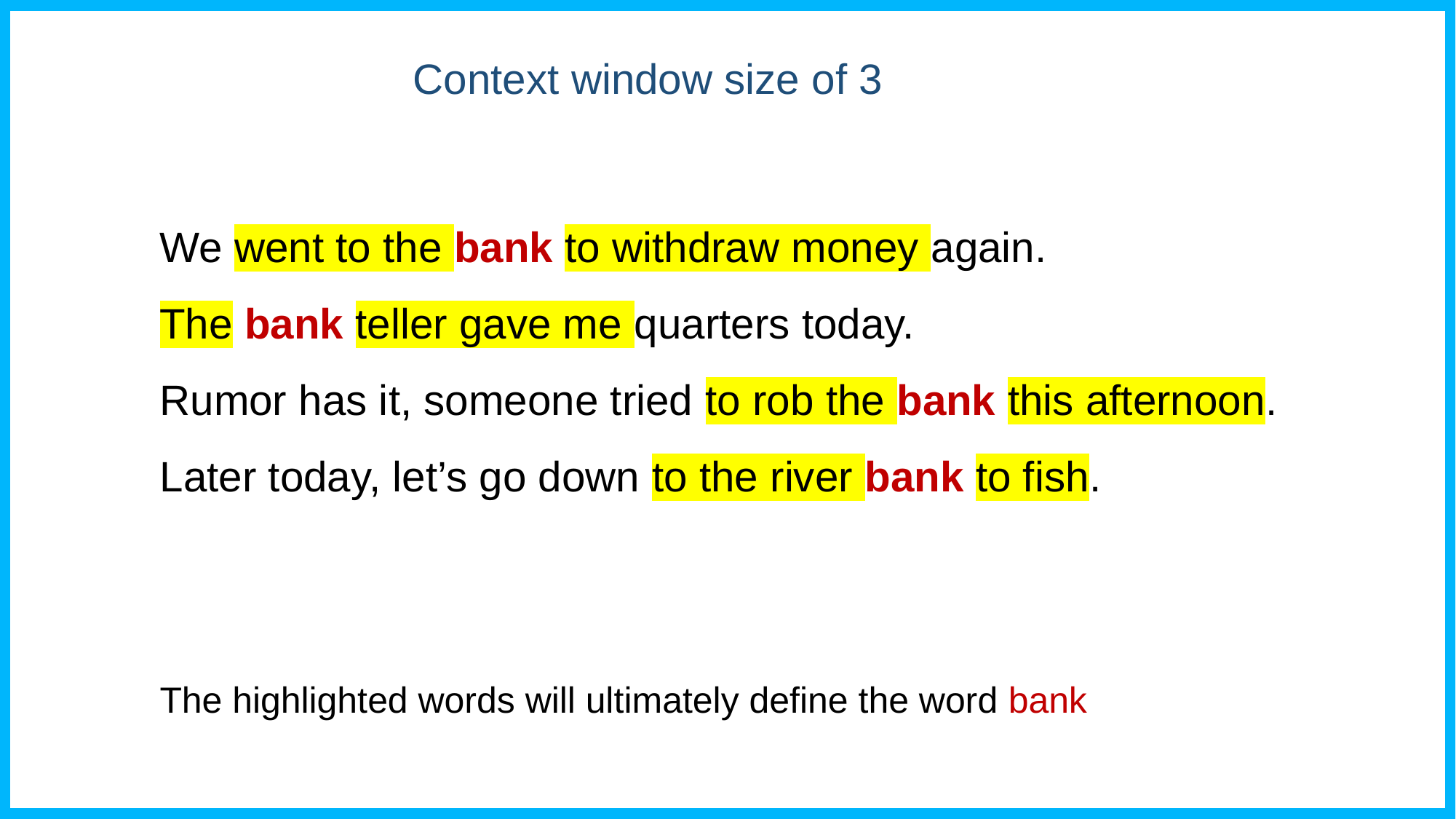

# Context window size of 3
We went to the bank to withdraw money again.
The bank teller gave me quarters today.
Rumor has it, someone tried to rob the bank this afternoon.
Later today, let’s go down to the river bank to fish.
The highlighted words will ultimately define the word bank
47